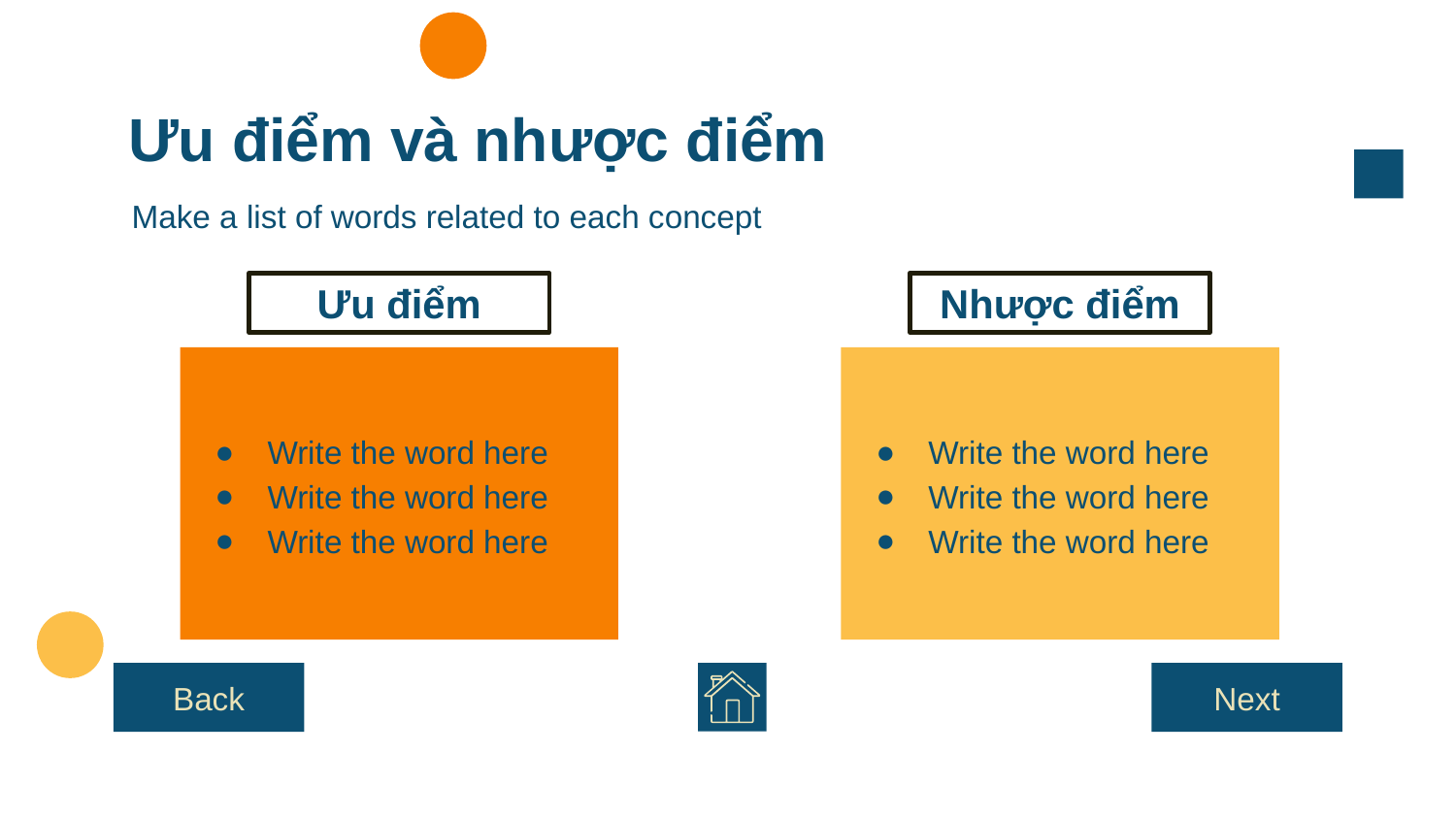

# Ưu điểm và nhược điểm
Make a list of words related to each concept
Ưu điểm
Nhược điểm
Write the word here
Write the word here
Write the word here
Write the word here
Write the word here
Write the word here
Back

Next